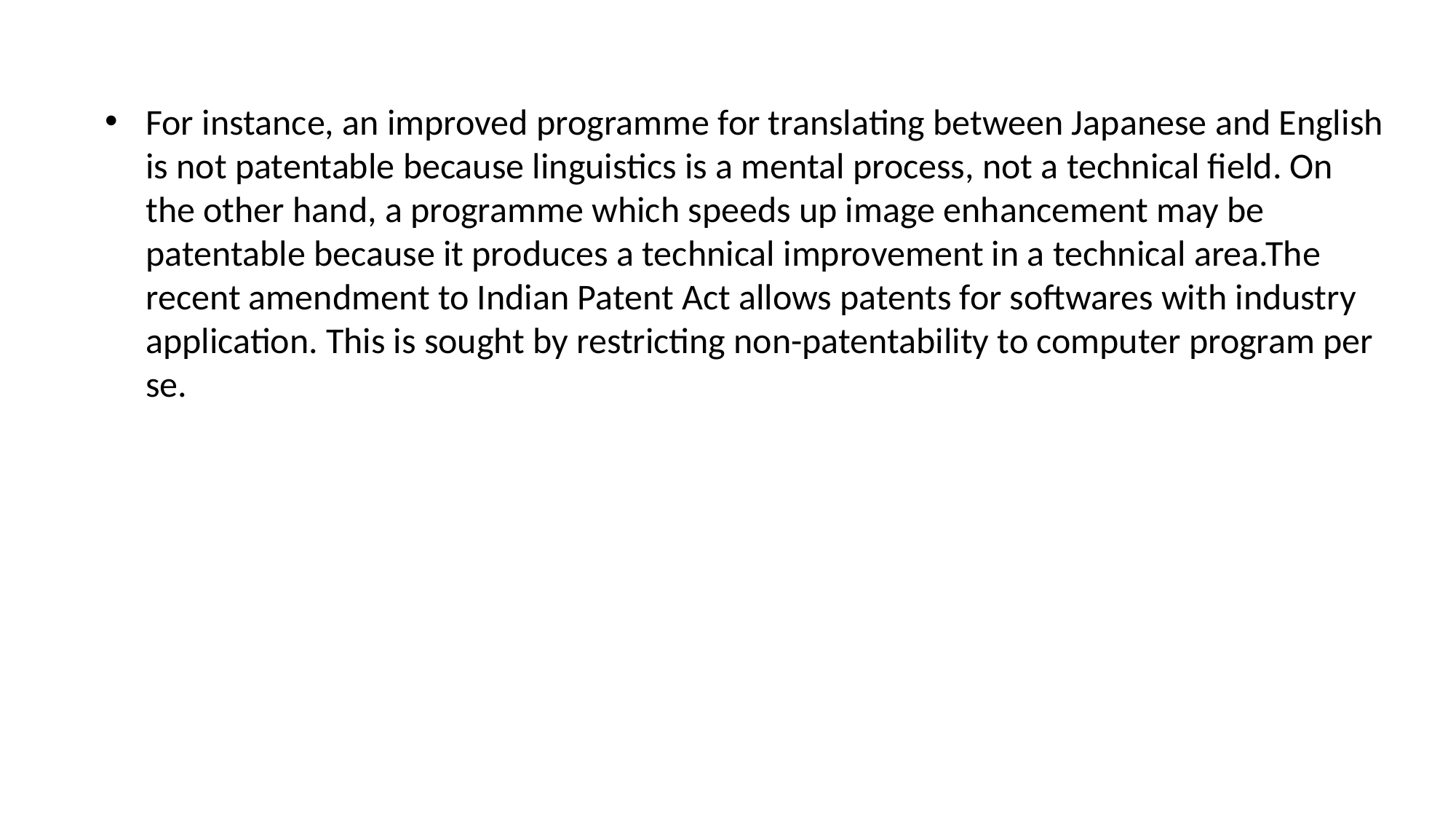

For instance, an improved programme for translating between Japanese and English is not patentable because linguistics is a mental process, not a technical field. On the other hand, a programme which speeds up image enhancement may be patentable because it produces a technical improvement in a technical area.The recent amendment to Indian Patent Act allows patents for softwares with industry application. This is sought by restricting non-patentability to computer program per se.